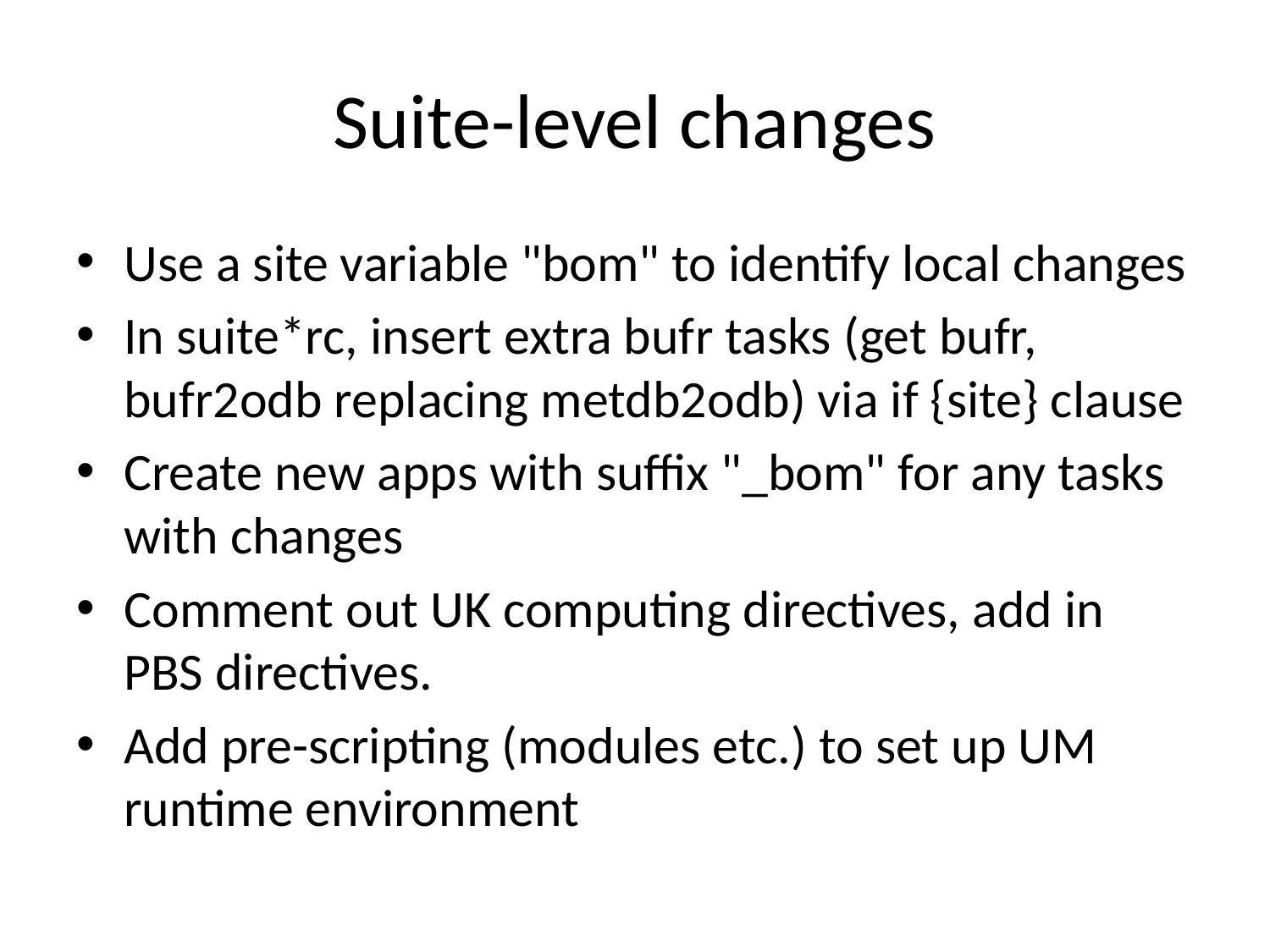

# Suite-level changes
Use a site variable "bom" to identify local changes
In suite*rc, insert extra bufr tasks (get bufr, bufr2odb replacing metdb2odb) via if {site} clause
Create new apps with suffix "_bom" for any tasks with changes
Comment out UK computing directives, add in PBS directives.
Add pre-scripting (modules etc.) to set up UM runtime environment